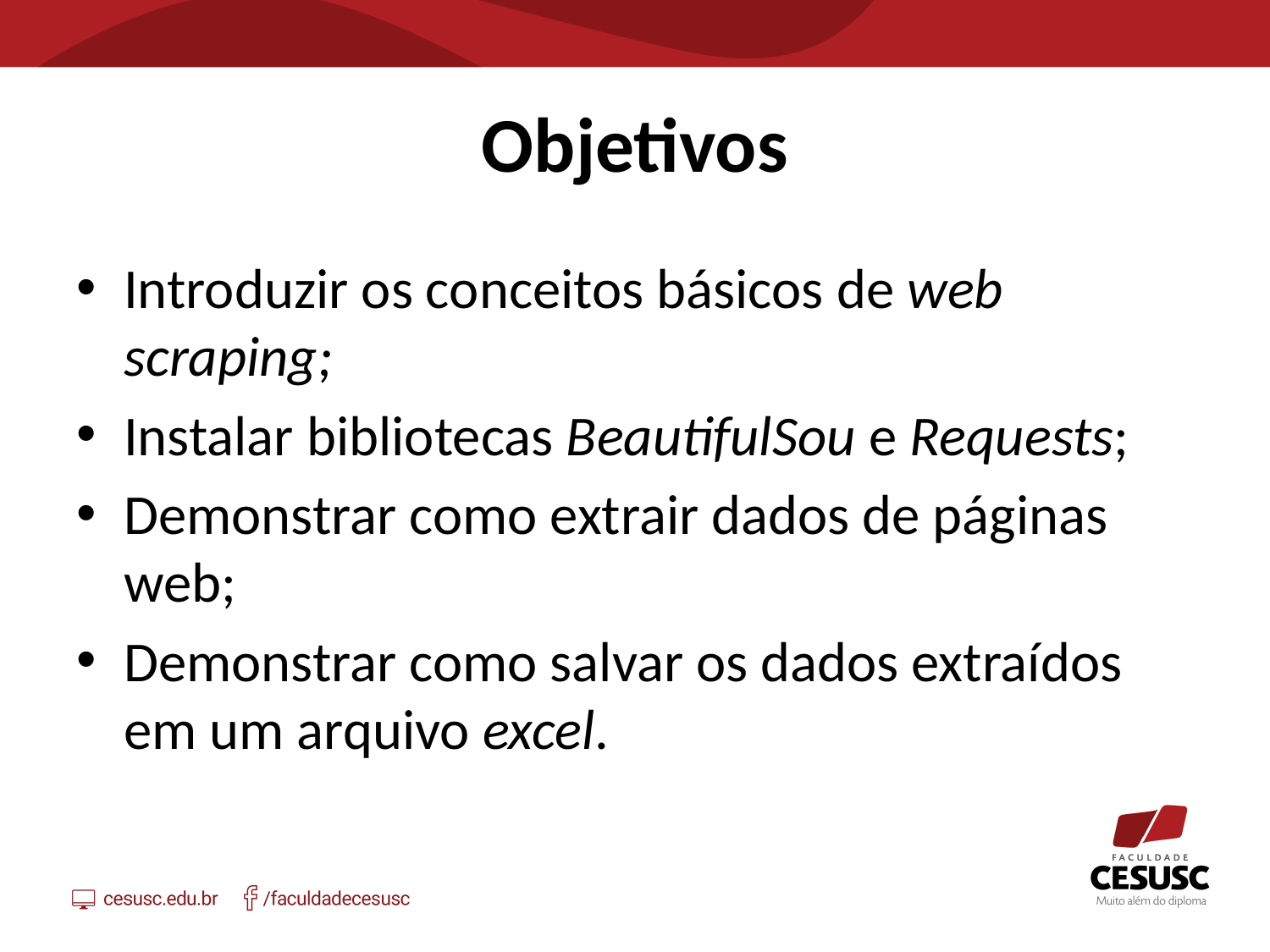

# Objetivos
Introduzir os conceitos básicos de web scraping;
Instalar bibliotecas BeautifulSou e Requests;
Demonstrar como extrair dados de páginas web;
Demonstrar como salvar os dados extraídos em um arquivo excel.